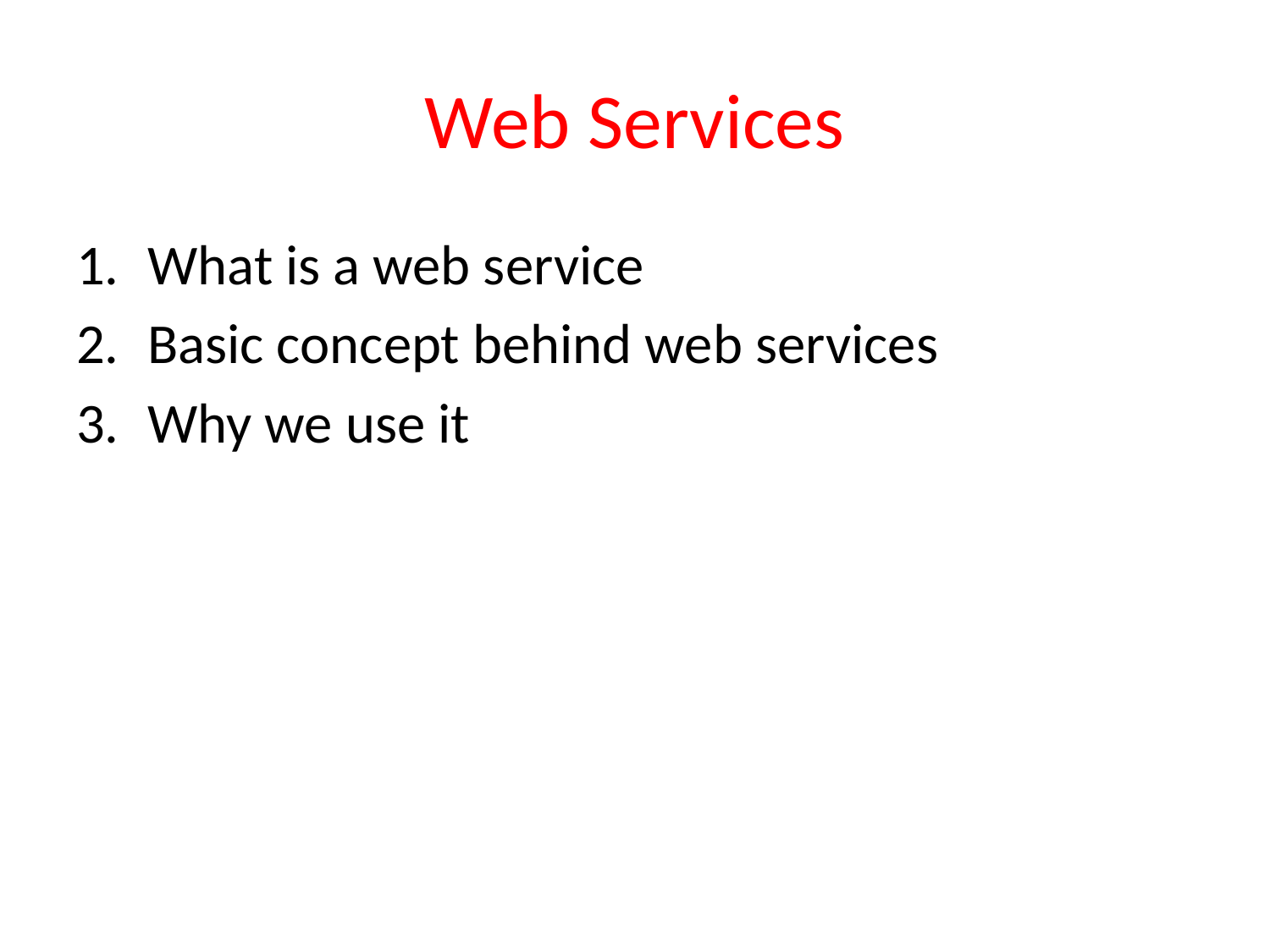

# Web Services
What is a web service
Basic concept behind web services
Why we use it